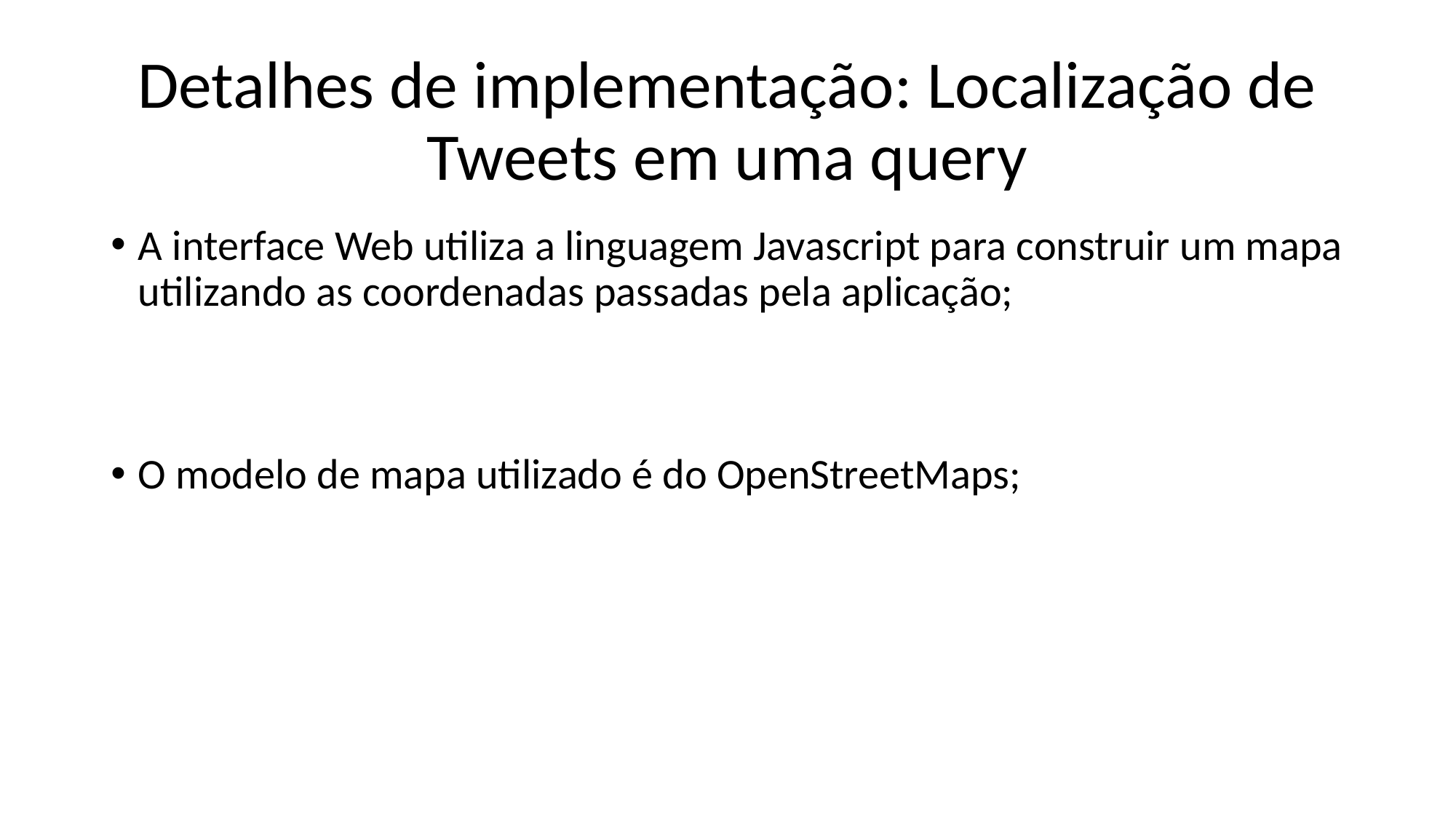

# Detalhes de implementação: Localização de Tweets em uma query
A interface Web utiliza a linguagem Javascript para construir um mapa utilizando as coordenadas passadas pela aplicação;

O modelo de mapa utilizado é do OpenStreetMaps;